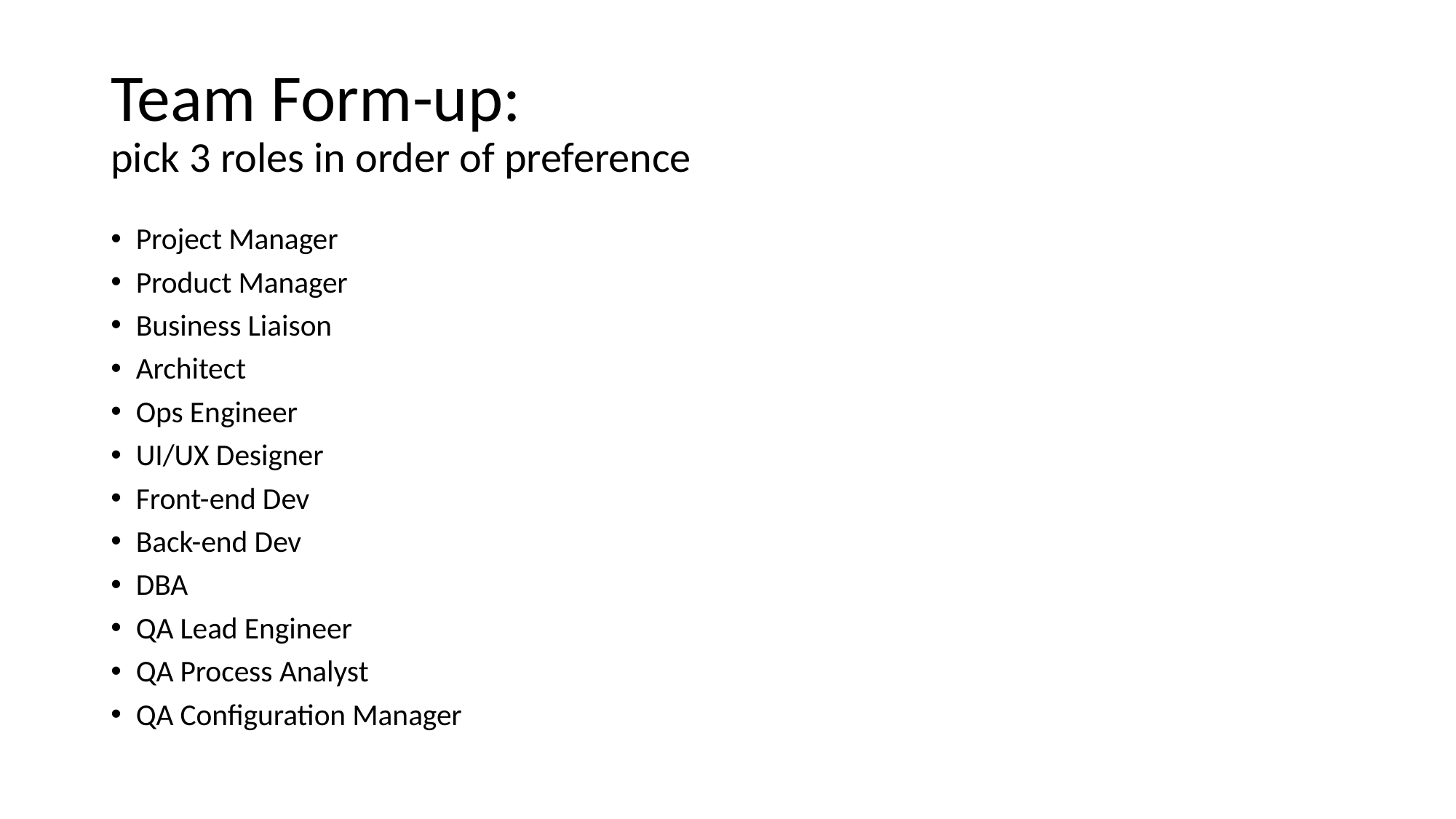

# Team Form-up: pick 3 roles in order of preference
Project Manager
Product Manager
Business Liaison
Architect
Ops Engineer
UI/UX Designer
Front-end Dev
Back-end Dev
DBA
QA Lead Engineer
QA Process Analyst
QA Configuration Manager